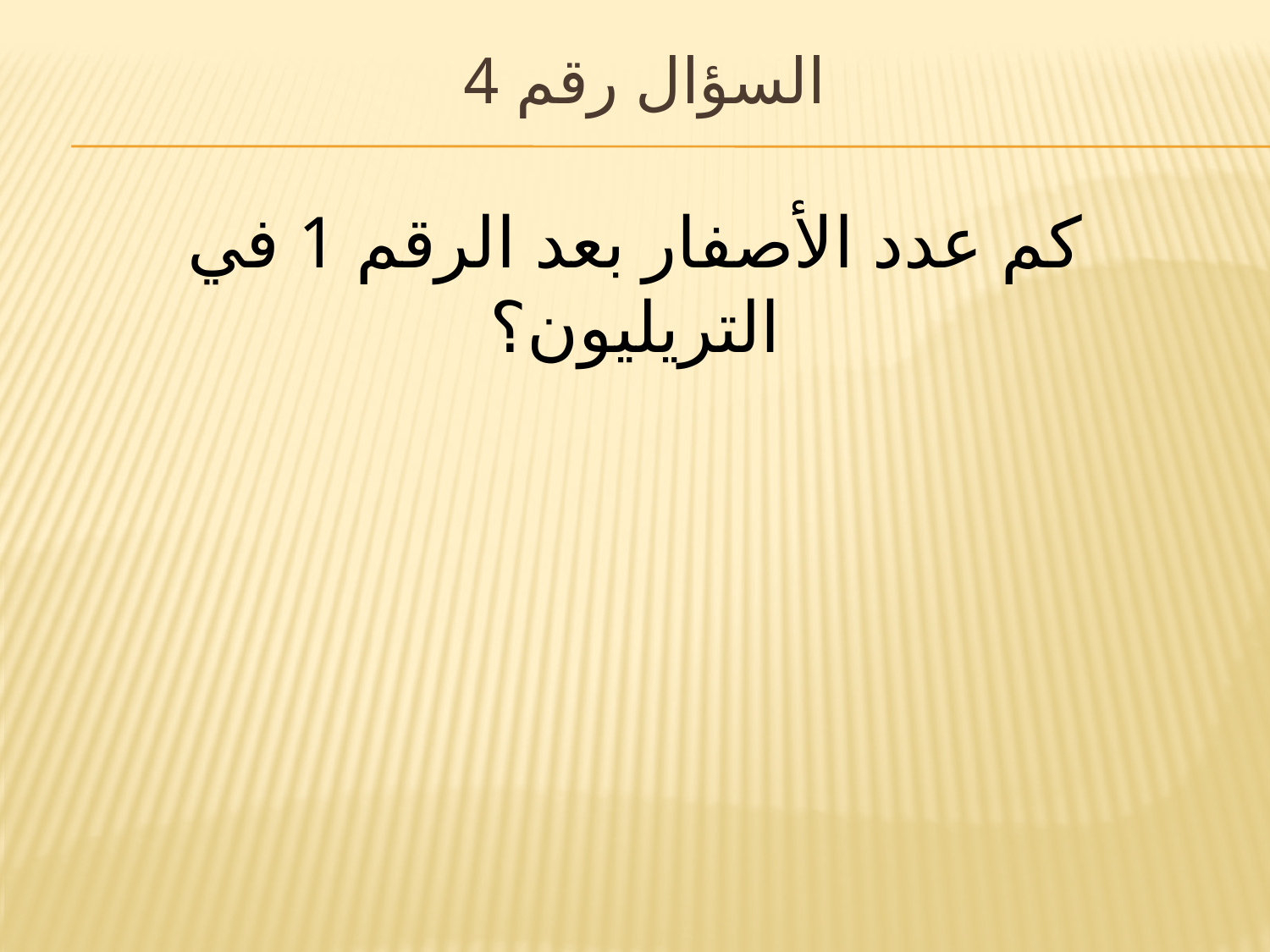

# السؤال رقم 4
كم عدد الأصفار بعد الرقم 1 في التريليون؟